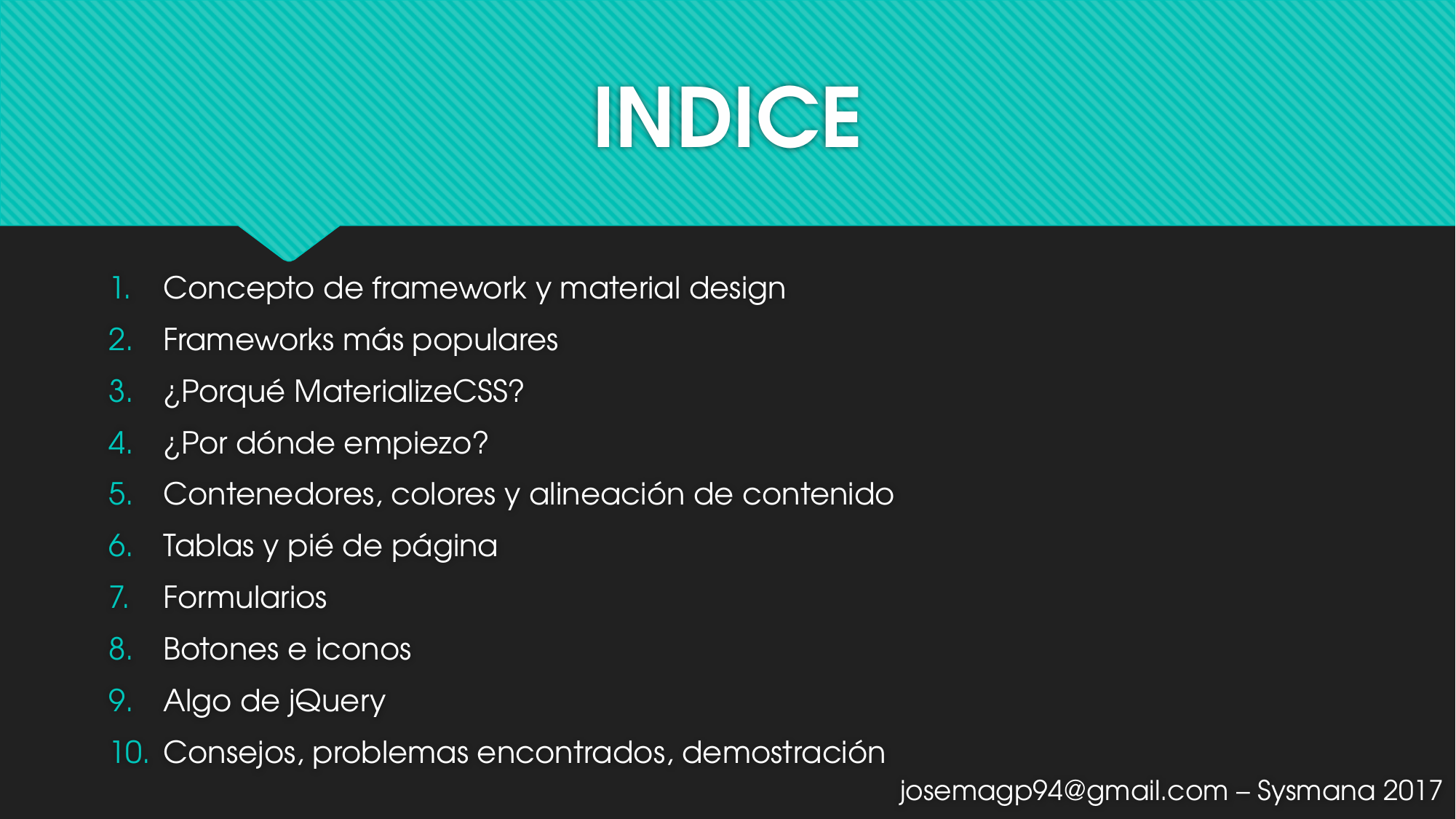

# INDICE
Concepto de framework y material design
Frameworks más populares
¿Porqué MaterializeCSS?
¿Por dónde empiezo?
Contenedores, colores y alineación de contenido
Tablas y pié de página
Formularios
Botones e iconos
Algo de jQuery
Consejos, problemas encontrados, demostración
josemagp94@gmail.com – Sysmana 2017